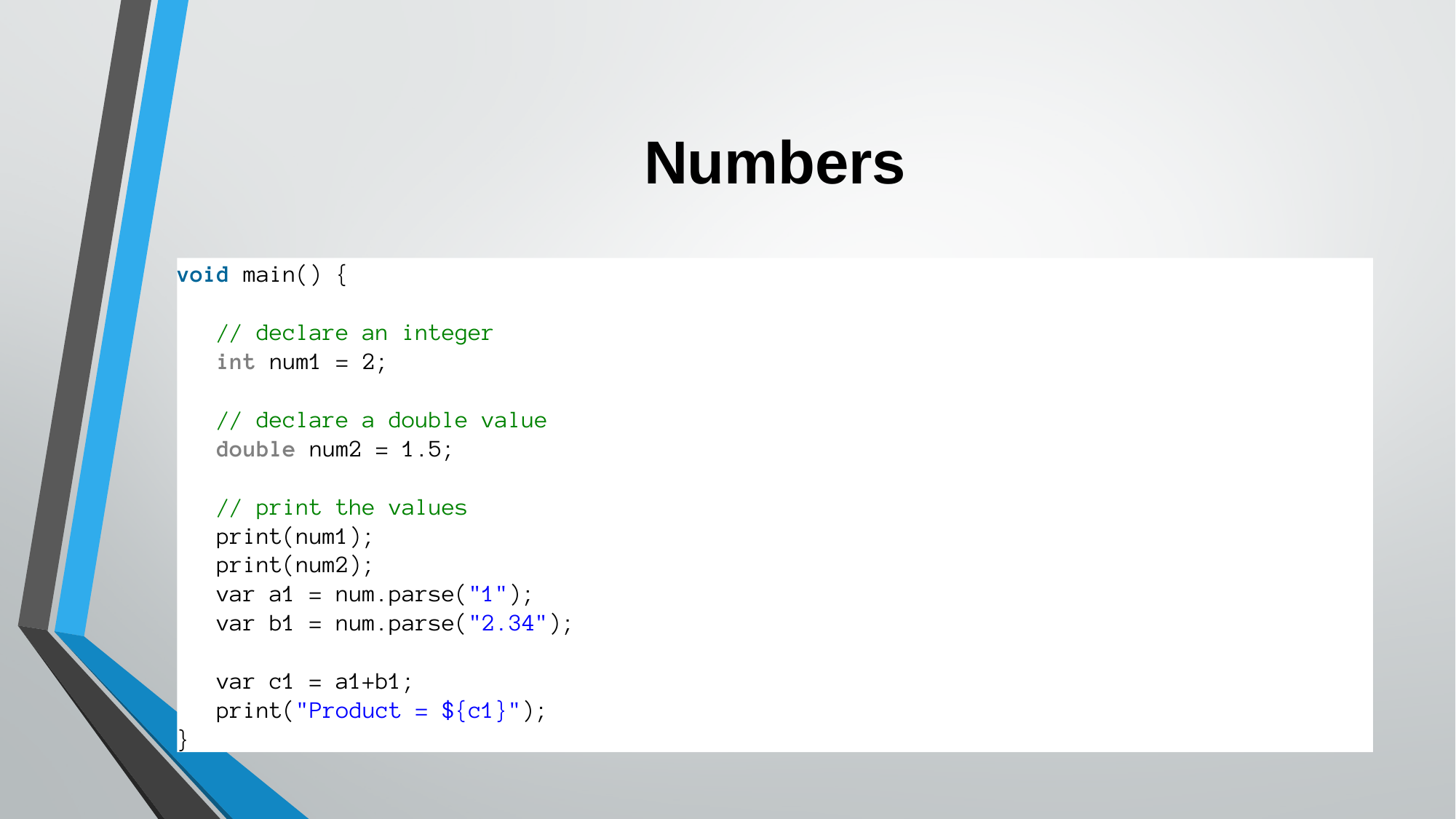

# Numbers
void main() {

   // declare an integer
   int num1 = 2;

   // declare a double value
   double num2 = 1.5;

   // print the values
   print(num1);
   print(num2);
   var a1 = num.parse("1");
   var b1 = num.parse("2.34");

   var c1 = a1+b1;
   print("Product = ${c1}");
}